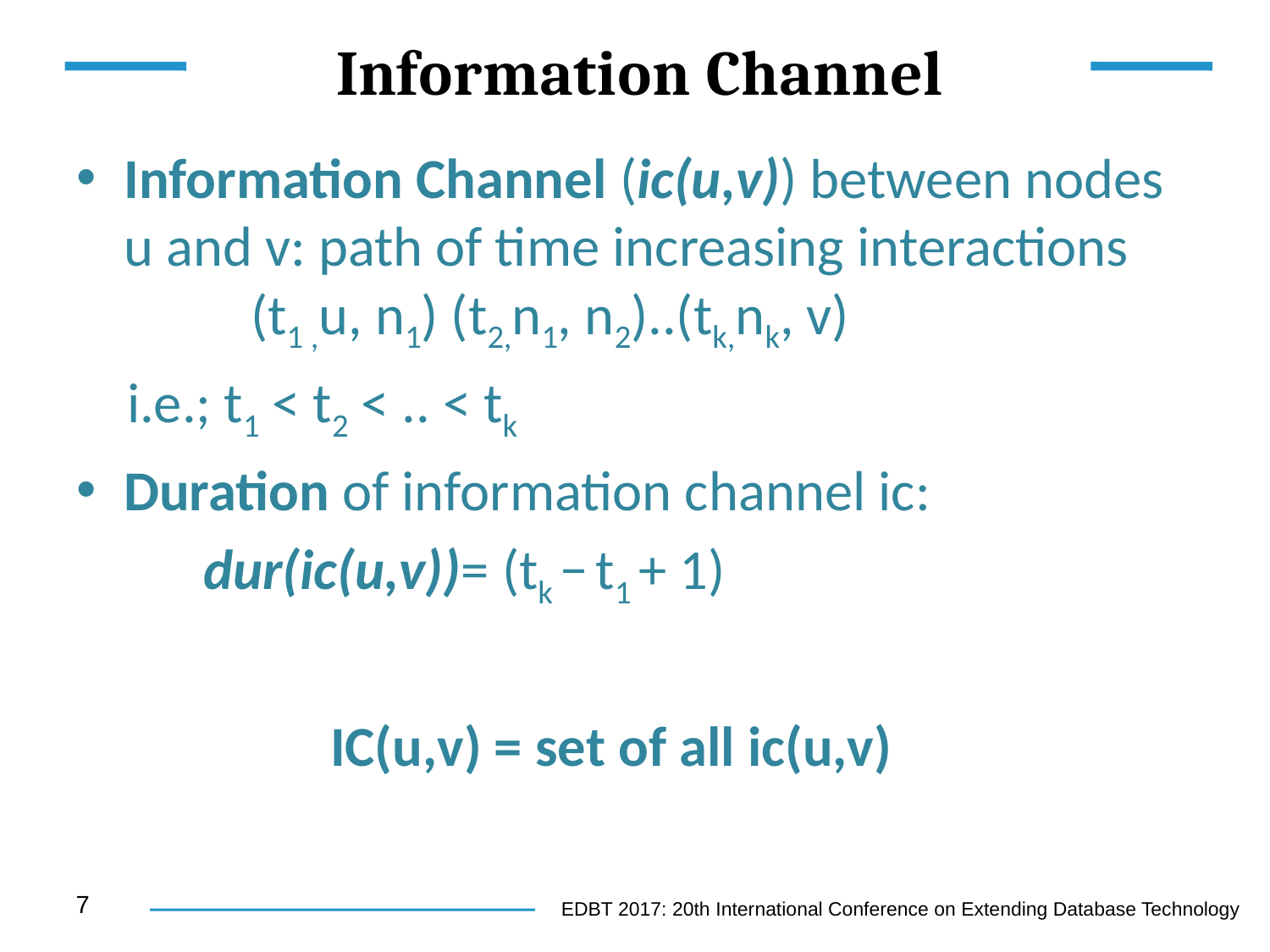

# Information Channel
Information Channel (ic(u,v)) between nodes u and v: path of time increasing interactions
	(t1 ,u, n1) (t2,n1, n2)..(tk,nk, v)
    i.e.; t1 < t2 < .. < tk
Duration of information channel ic:
	dur(ic(u,v))= (tk − t1 + 1)

		IC(u,v) = set of all ic(u,v)
7